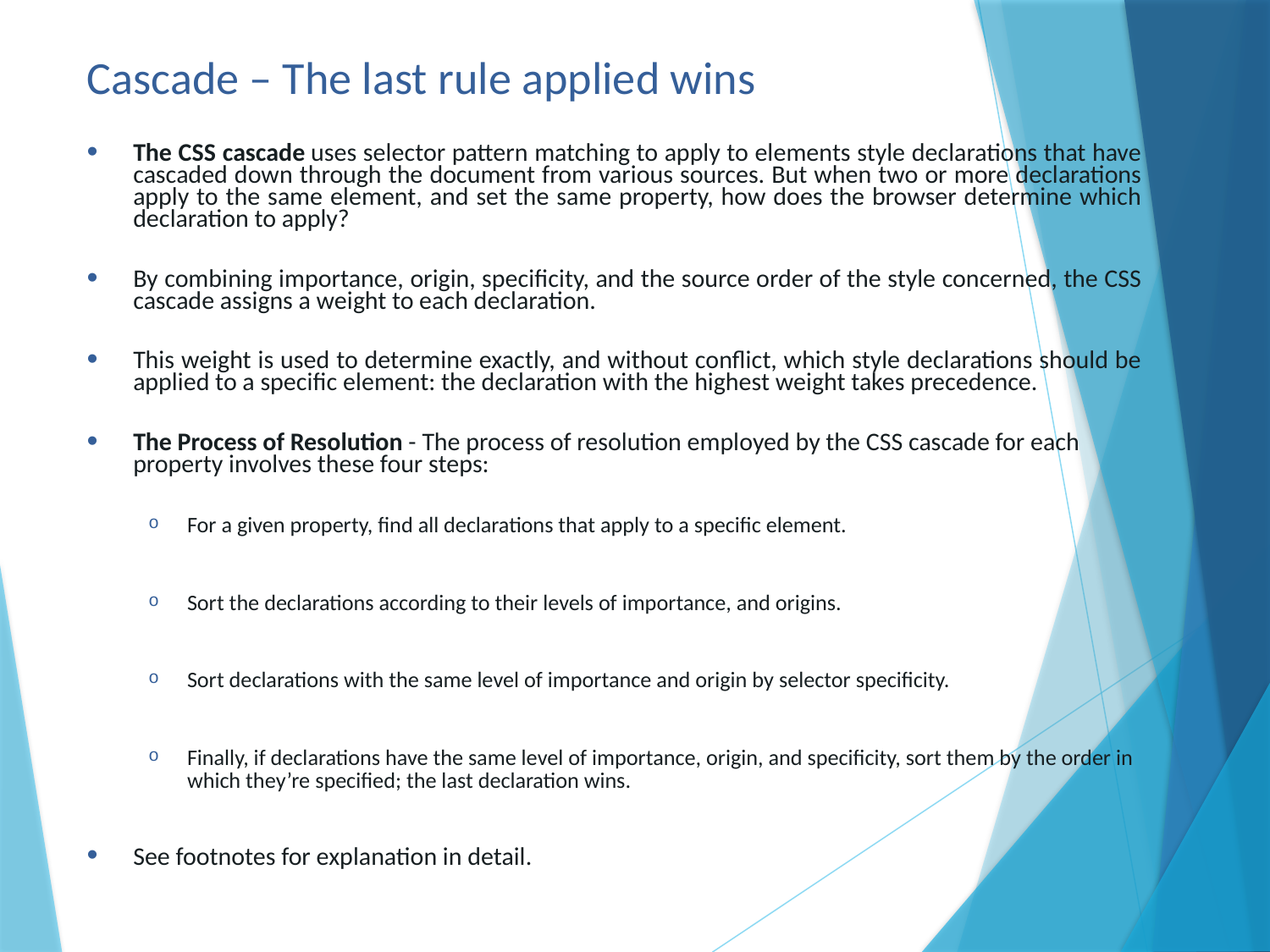

# Cascade – The last rule applied wins
The CSS cascade uses selector pattern matching to apply to elements style declarations that have cascaded down through the document from various sources. But when two or more declarations apply to the same element, and set the same property, how does the browser determine which declaration to apply?

By combining importance, origin, specificity, and the source order of the style concerned, the CSS cascade assigns a weight to each declaration.

This weight is used to determine exactly, and without conflict, which style declarations should be applied to a specific element: the declaration with the highest weight takes precedence.

The Process of Resolution - The process of resolution employed by the CSS cascade for each property involves these four steps:

For a given property, find all declarations that apply to a specific element.

Sort the declarations according to their levels of importance, and origins.

Sort declarations with the same level of importance and origin by selector specificity.

Finally, if declarations have the same level of importance, origin, and specificity, sort them by the order in which they’re specified; the last declaration wins.

See footnotes for explanation in detail.